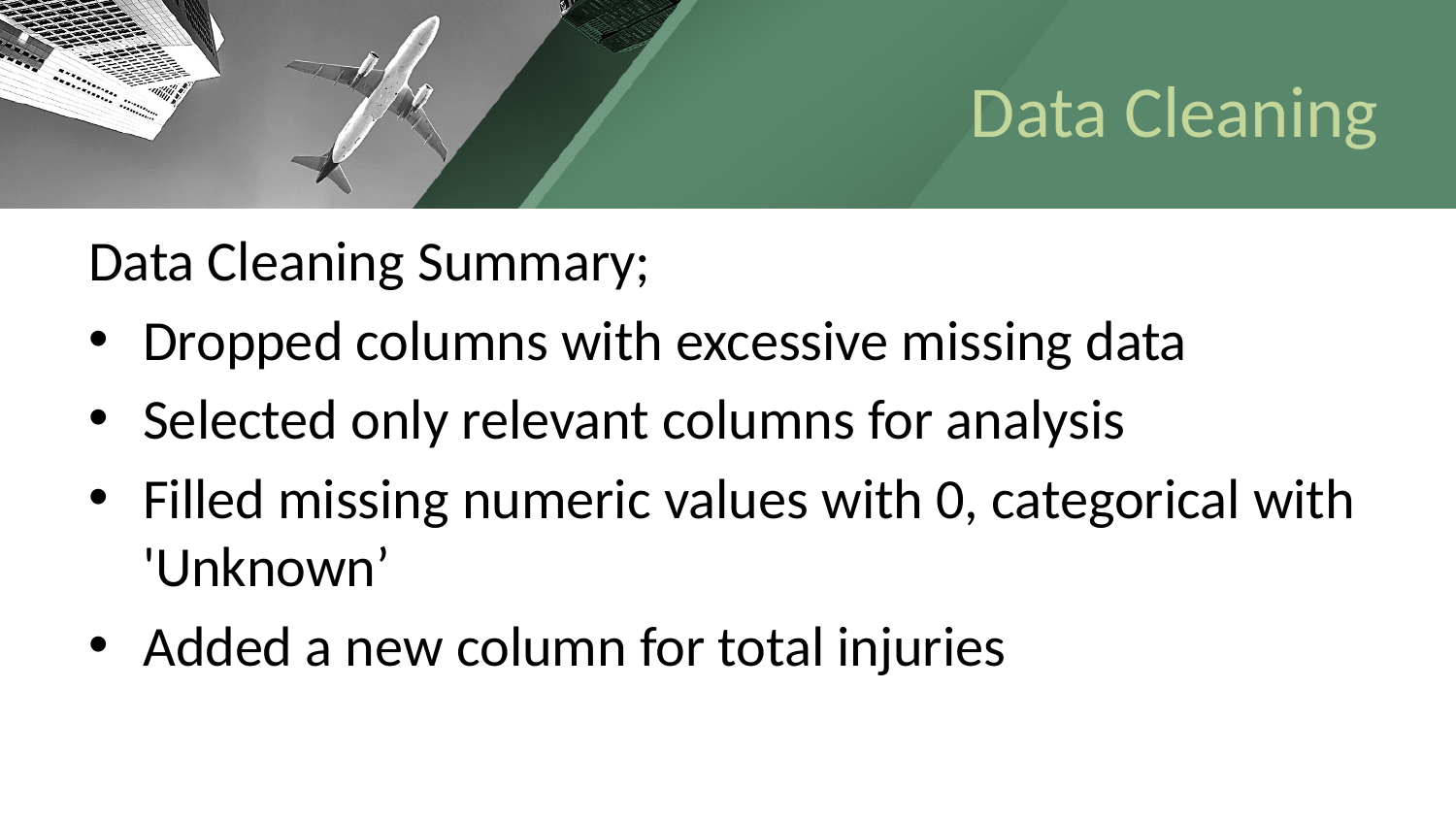

# Data Cleaning
Data Cleaning Summary;
Dropped columns with excessive missing data
Selected only relevant columns for analysis
Filled missing numeric values with 0, categorical with 'Unknown’
Added a new column for total injuries